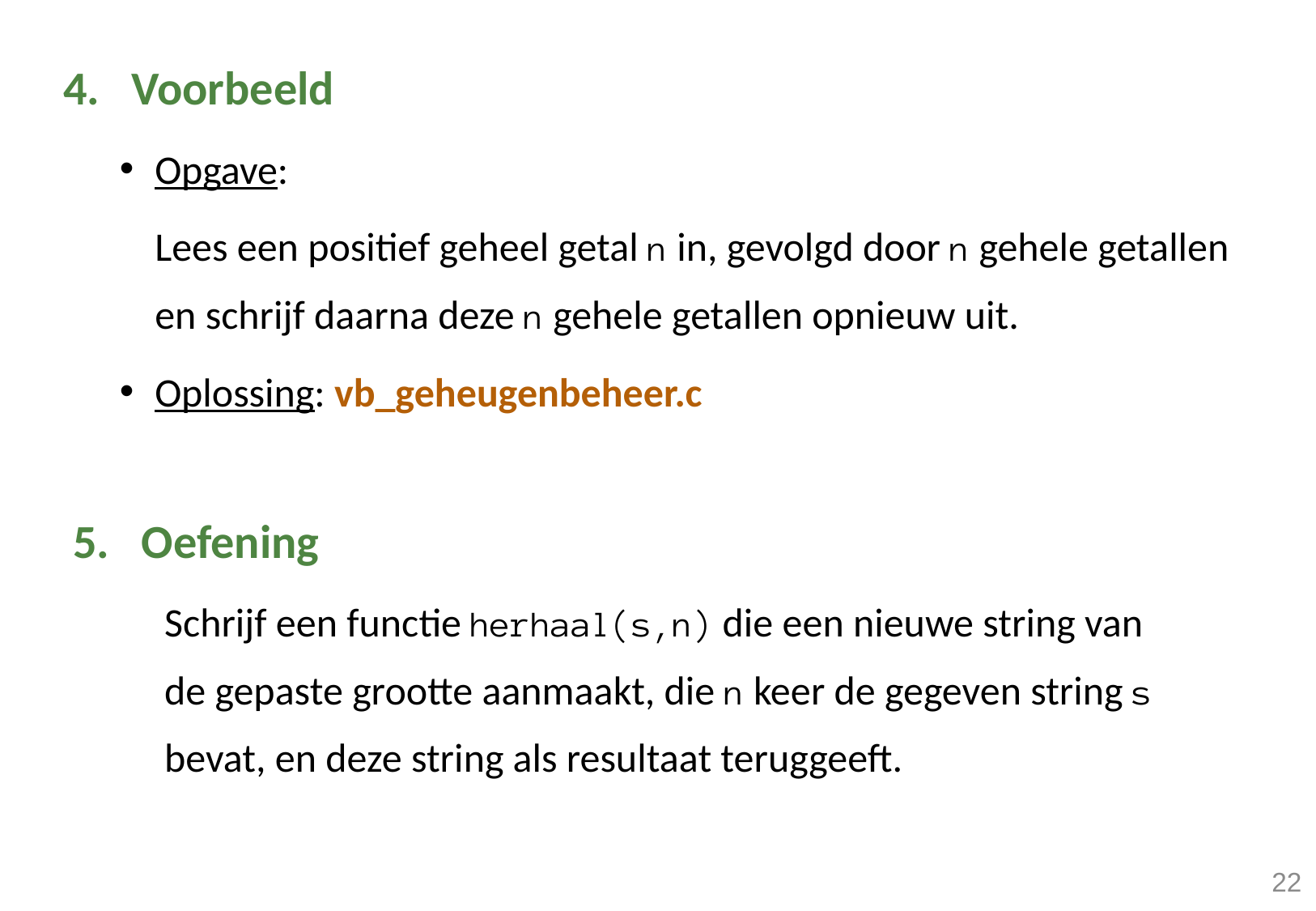

Voorbeeld
Opgave:
Lees een positief geheel getal n in, gevolgd door n gehele getallen en schrijf daarna deze n gehele getallen opnieuw uit.
Oplossing: vb_geheugenbeheer.c

Oefening
Schrijf een functie herhaal(s,n) die een nieuwe string van de gepaste grootte aanmaakt, die n keer de gegeven string s bevat, en deze string als resultaat teruggeeft.
22
22